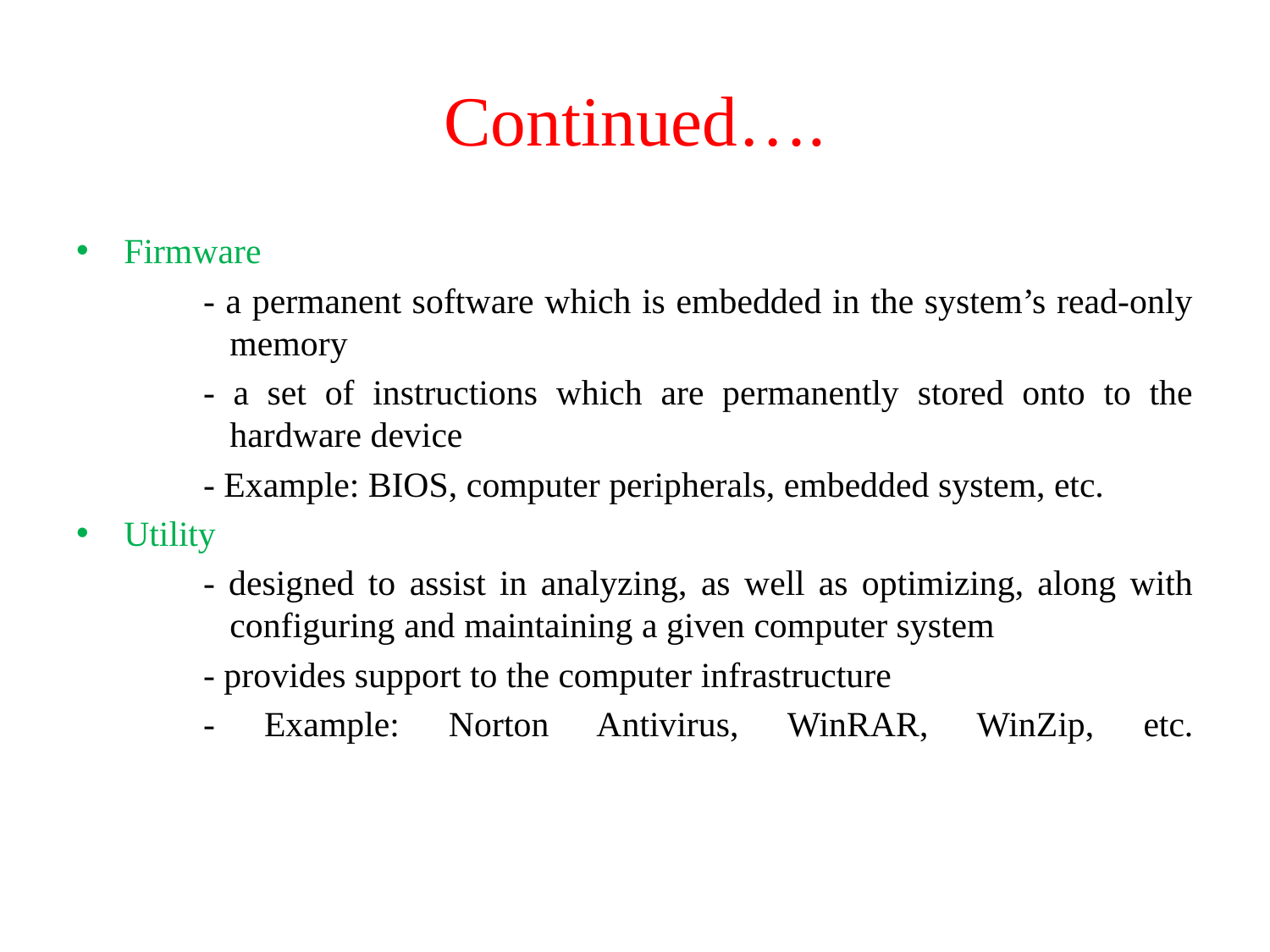

# Continued….
Firmware
	- a permanent software which is embedded in the system’s read-only 	   memory
	- a set of instructions which are permanently stored onto to the 	   hardware device
	- Example: BIOS, computer peripherals, embedded system, etc.
Utility
	- designed to assist in analyzing, as well as optimizing, along with 	   configuring and maintaining a given computer system
	- provides support to the computer infrastructure
	- Example: Norton Antivirus, WinRAR, WinZip, etc.